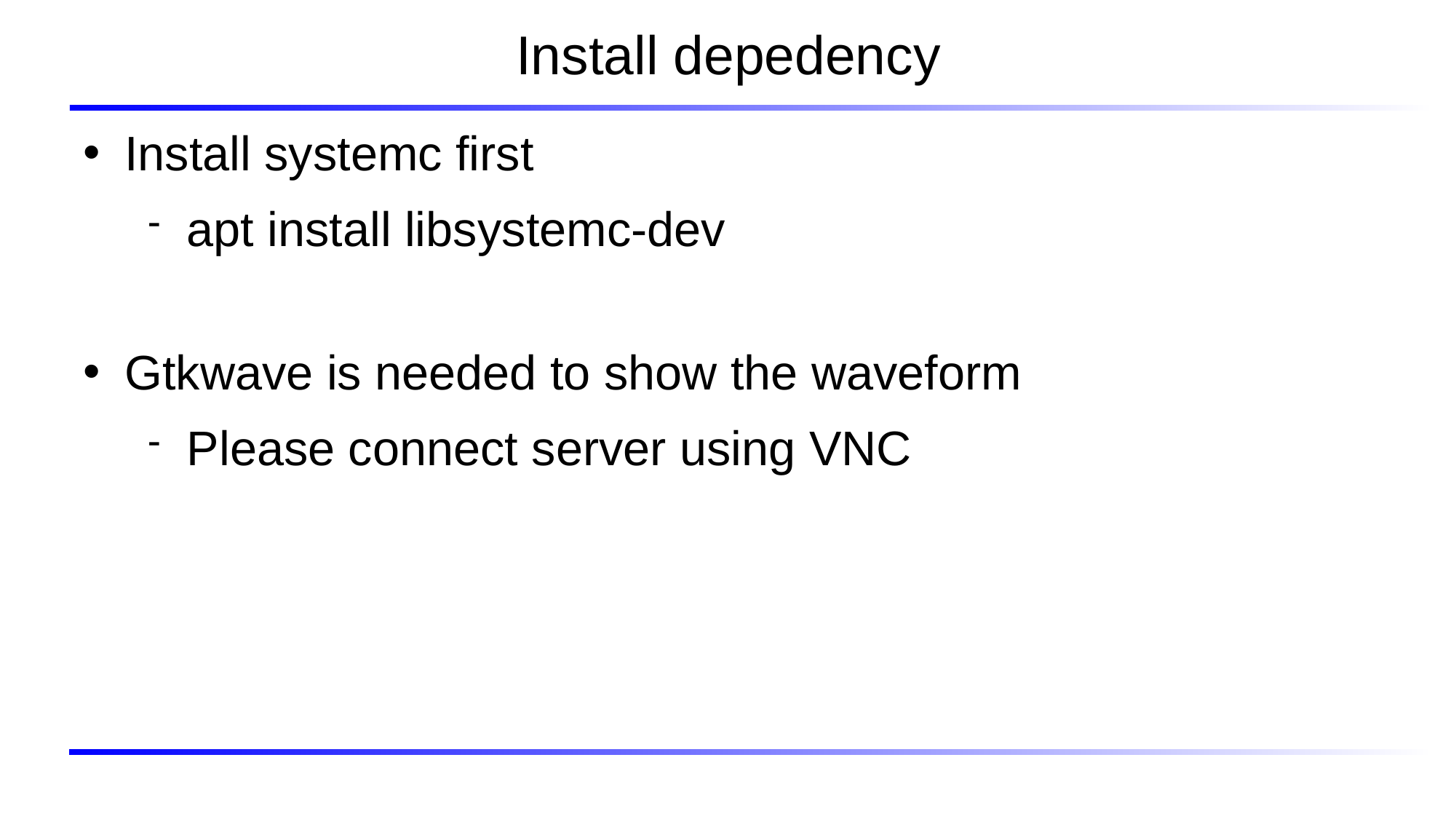

# Install depedency
Install systemc first
apt install libsystemc-dev

Gtkwave is needed to show the waveform
Please connect server using VNC